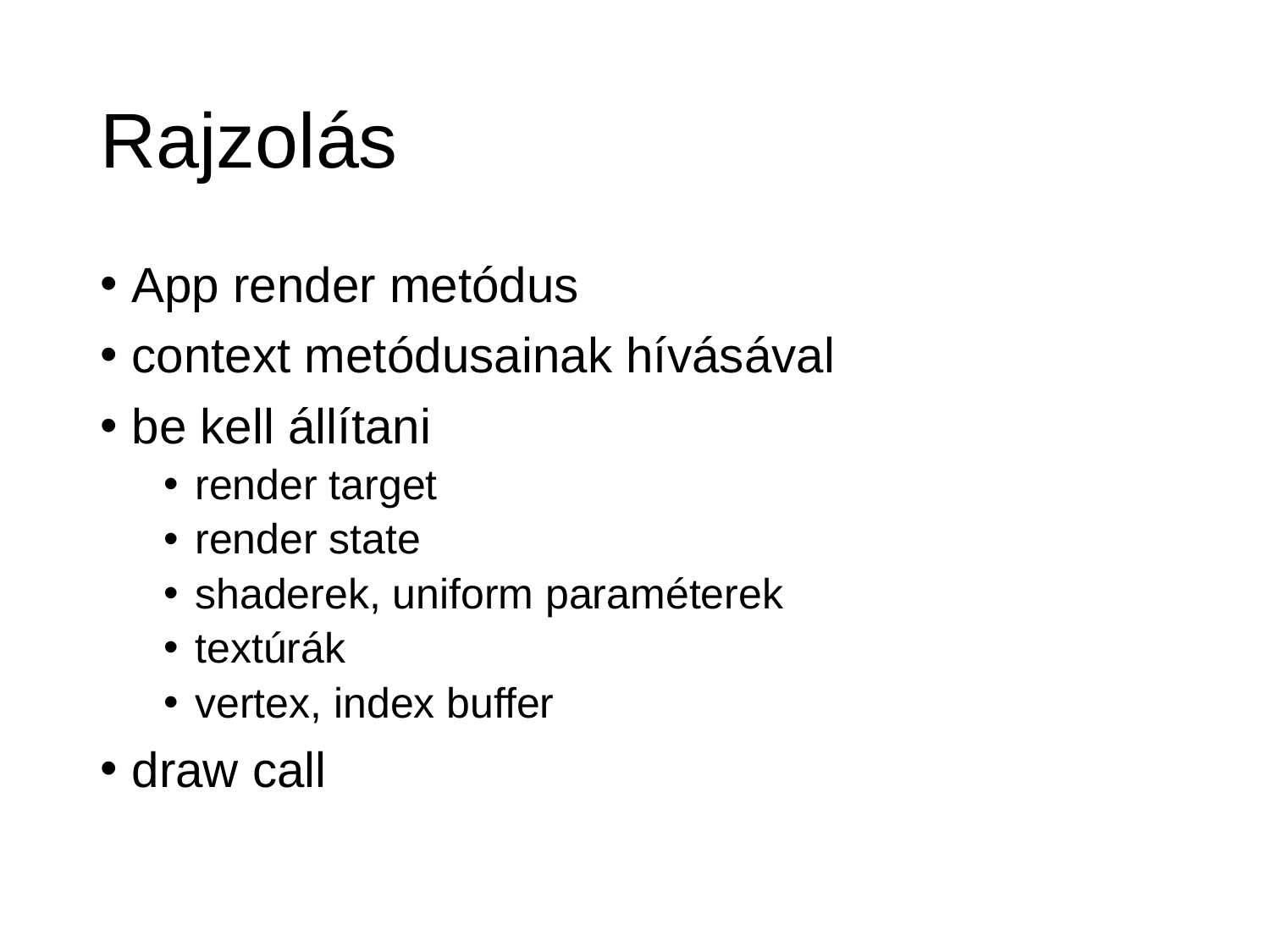

# Rajzolás
App render metódus
context metódusainak hívásával
be kell állítani
render target
render state
shaderek, uniform paraméterek
textúrák
vertex, index buffer
draw call